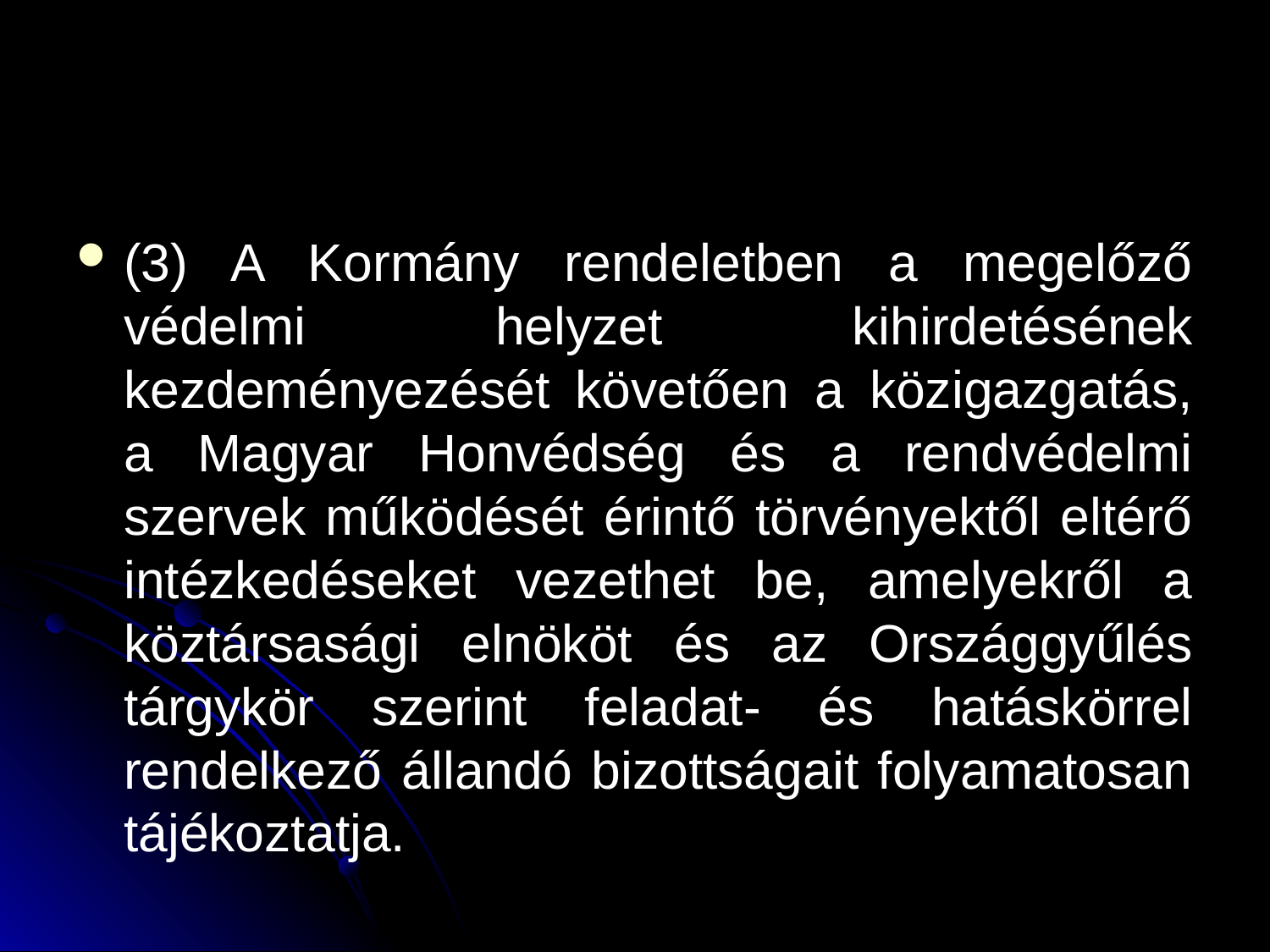

#
(3) A Kormány rendeletben a megelőző védelmi helyzet kihirdetésének kezdeményezését követően a közigazgatás, a Magyar Honvédség és a rendvédelmi szervek működését érintő törvényektől eltérő intézkedéseket vezethet be, amelyekről a köztársasági elnököt és az Országgyűlés tárgykör szerint feladat- és hatáskörrel rendelkező állandó bizottságait folyamatosan tájékoztatja.